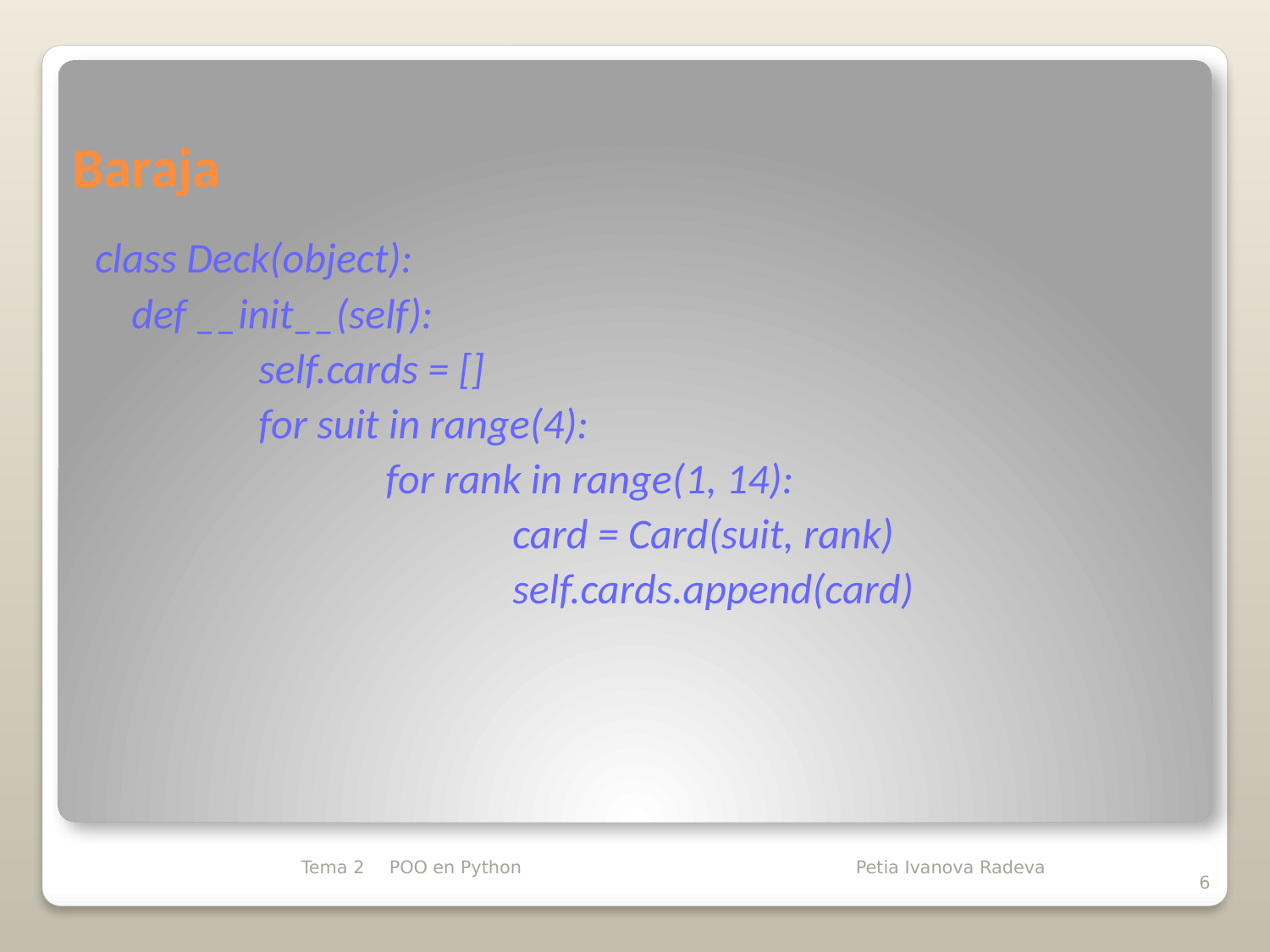

# Baraja
class Deck(object):
	def __init__(self):
		self.cards = []
		for suit in range(4):
			for rank in range(1, 14):
				card = Card(suit, rank)
				self.cards.append(card)
Tema 2
POO en Python
6